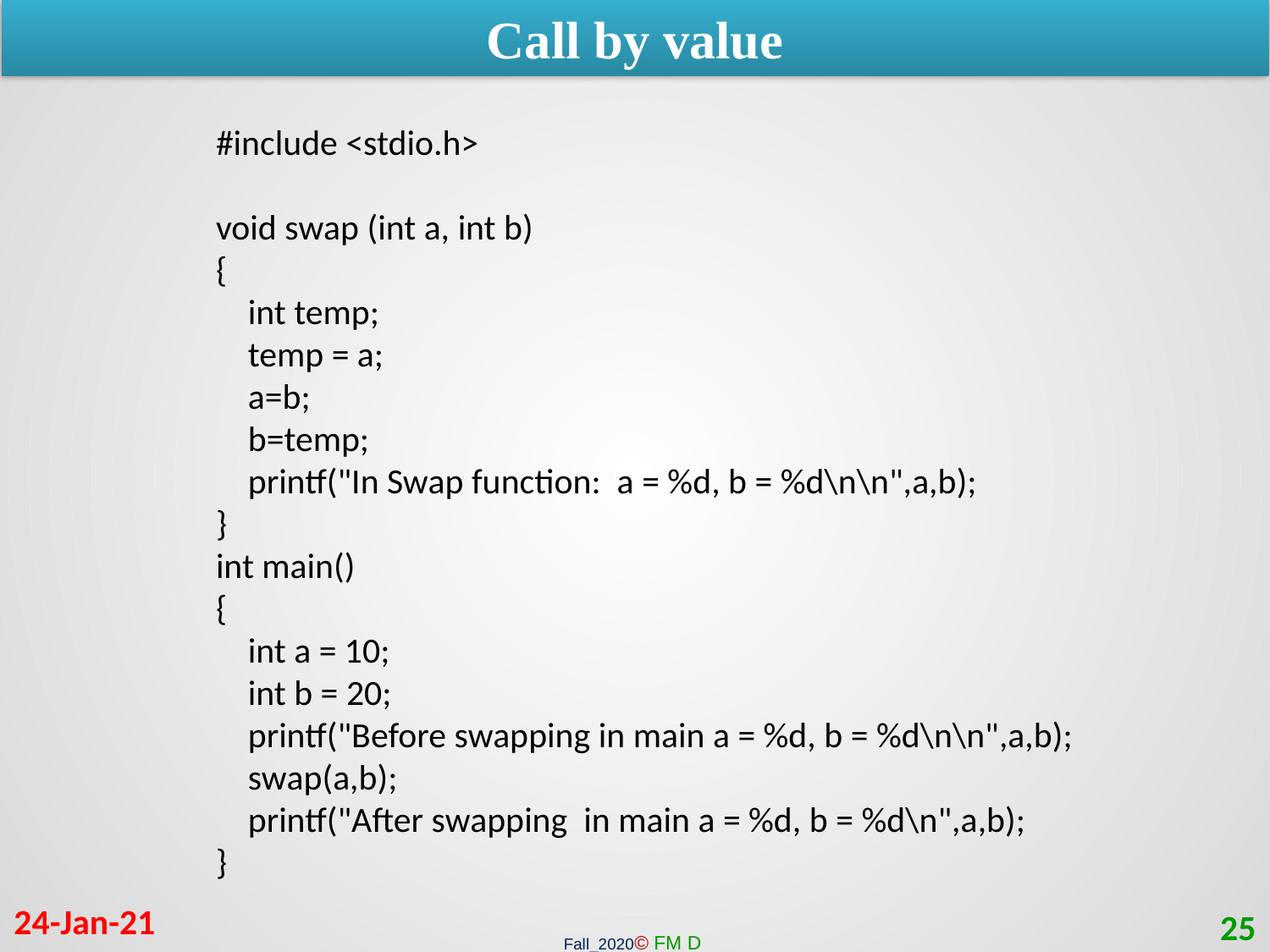

Call by value
#include <stdio.h>

void swap (int a, int b)
{
    int temp;
    temp = a;
    a=b;
    b=temp;
    printf("In Swap function:  a = %d, b = %d\n\n",a,b);
}
int main()
{
    int a = 10;
    int b = 20;
    printf("Before swapping in main a = %d, b = %d\n\n",a,b);
    swap(a,b);
    printf("After swapping  in main a = %d, b = %d\n",a,b);
}

24-Jan-21
25